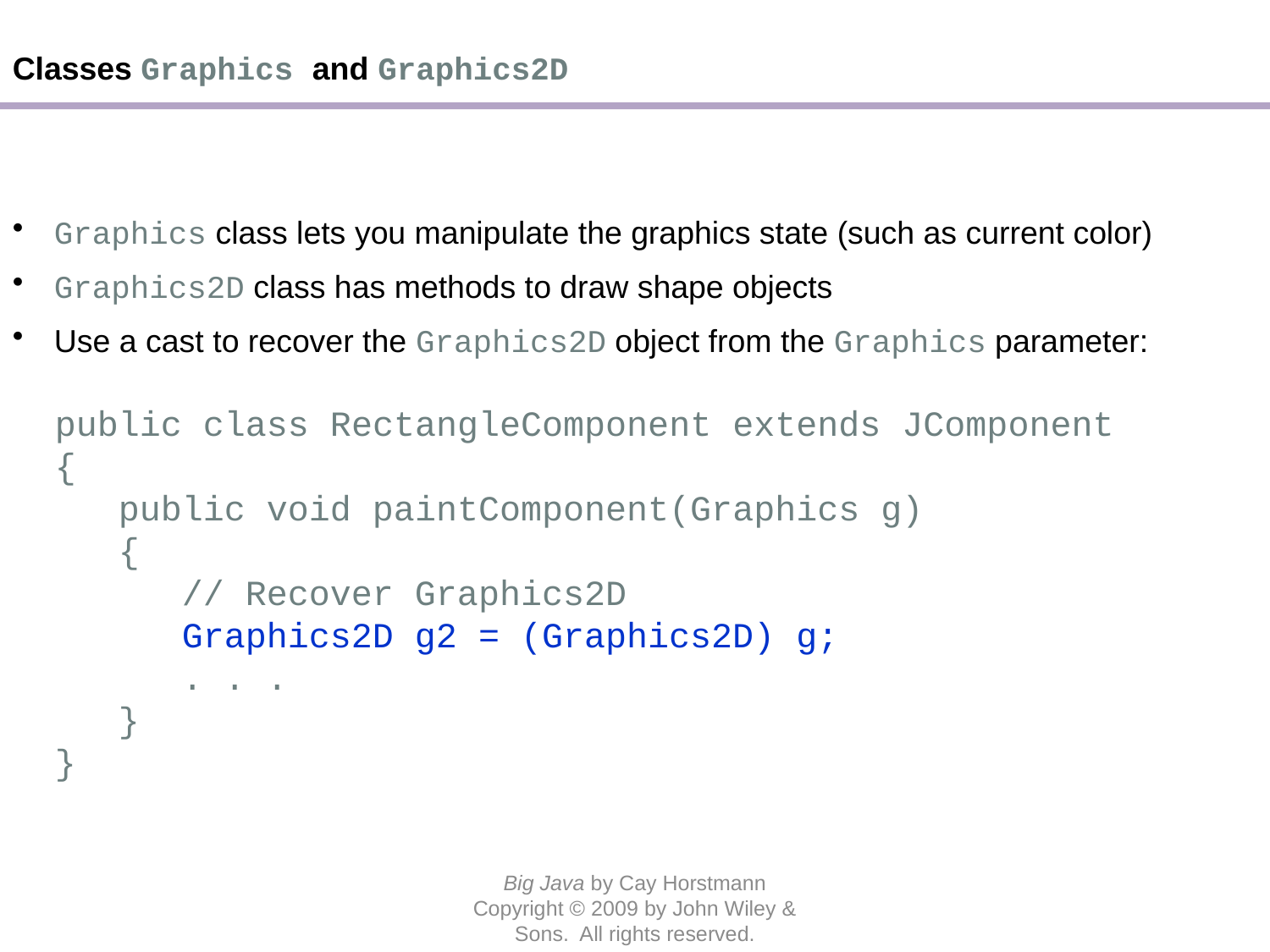

Classes Graphics and Graphics2D

 Graphics class lets you manipulate the graphics state (such as current color)
 Graphics2D class has methods to draw shape objects
 Use a cast to recover the Graphics2D object from the Graphics parameter:

  public class RectangleComponent extends JComponent
  {
     public void paintComponent(Graphics g)
     {
        // Recover Graphics2D
        Graphics2D g2 = (Graphics2D) g;
        . . .
     }
  }
Big Java by Cay Horstmann
Copyright © 2009 by John Wiley & Sons.  All rights reserved.